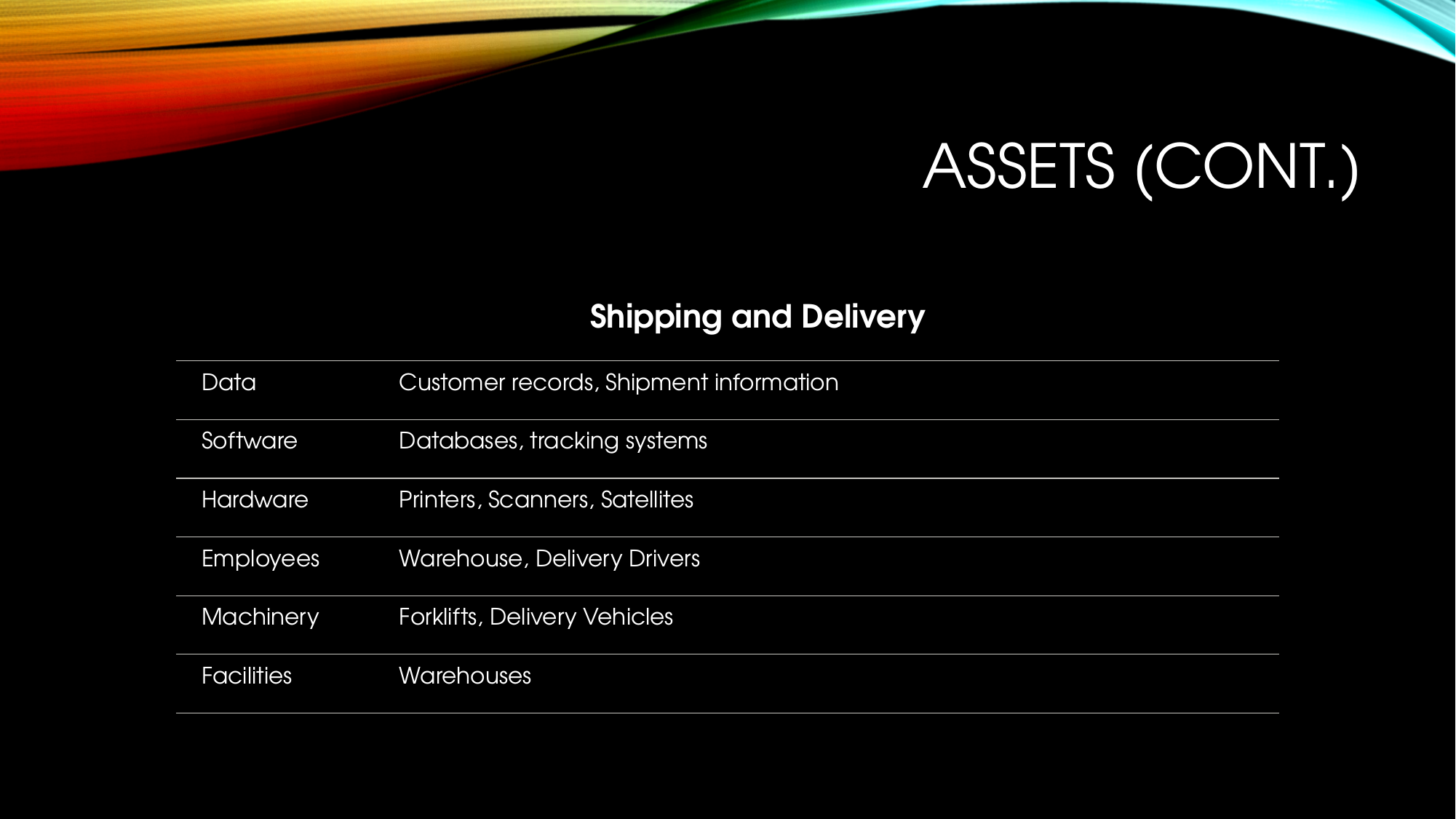

# Assets (cont.)
| Shipping and Delivery |  |
| --- | --- |
| Data | Customer records, Shipment information |
| Software | Databases, tracking systems |
| Hardware | Printers, Scanners, Satellites |
| Employees | Warehouse, Delivery Drivers |
| Machinery | Forklifts, Delivery Vehicles |
| Facilities | Warehouses |